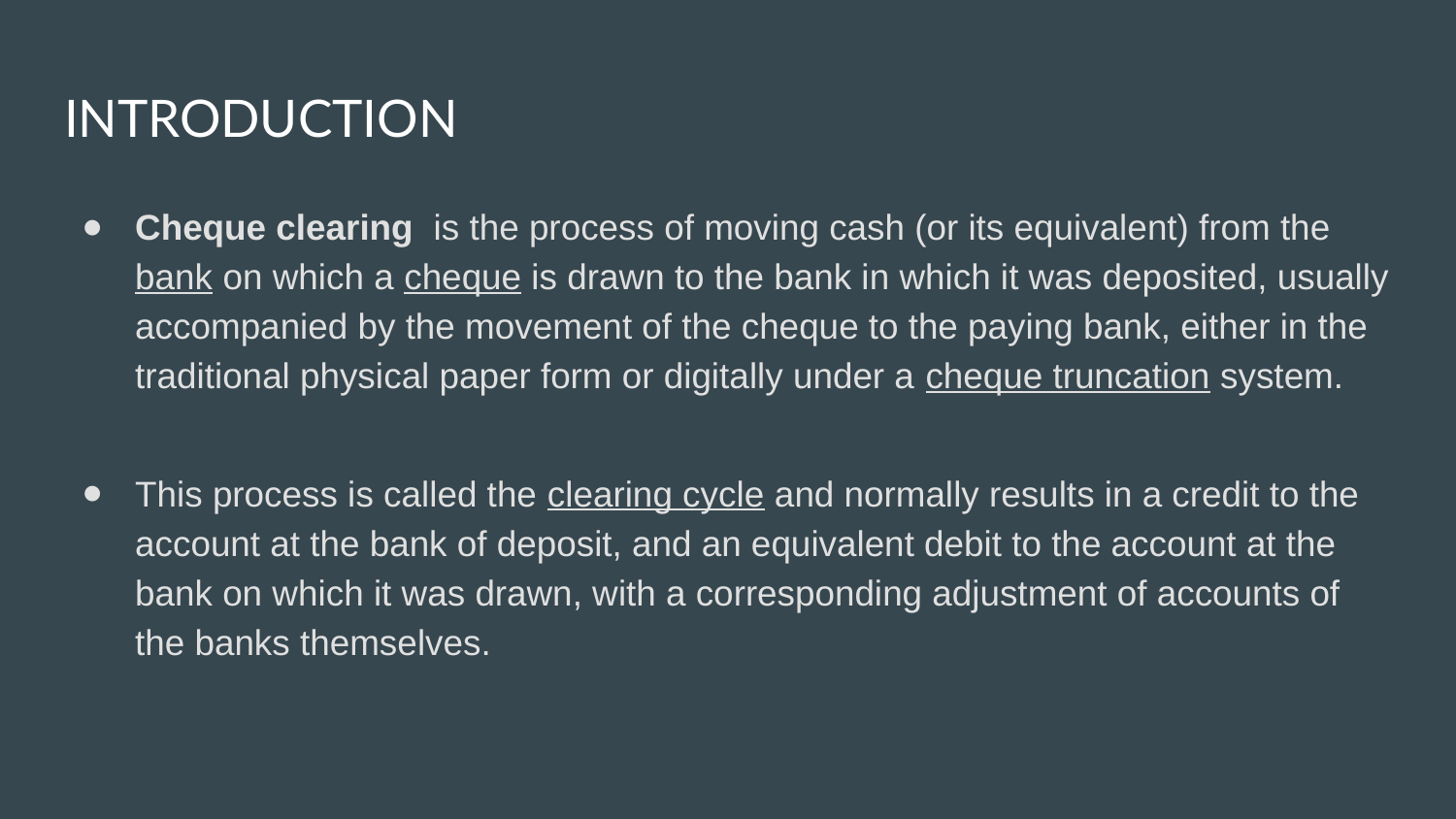

# INTRODUCTION
Cheque clearing  is the process of moving cash (or its equivalent) from the bank on which a cheque is drawn to the bank in which it was deposited, usually accompanied by the movement of the cheque to the paying bank, either in the traditional physical paper form or digitally under a cheque truncation system.

This process is called the clearing cycle and normally results in a credit to the account at the bank of deposit, and an equivalent debit to the account at the bank on which it was drawn, with a corresponding adjustment of accounts of the banks themselves.